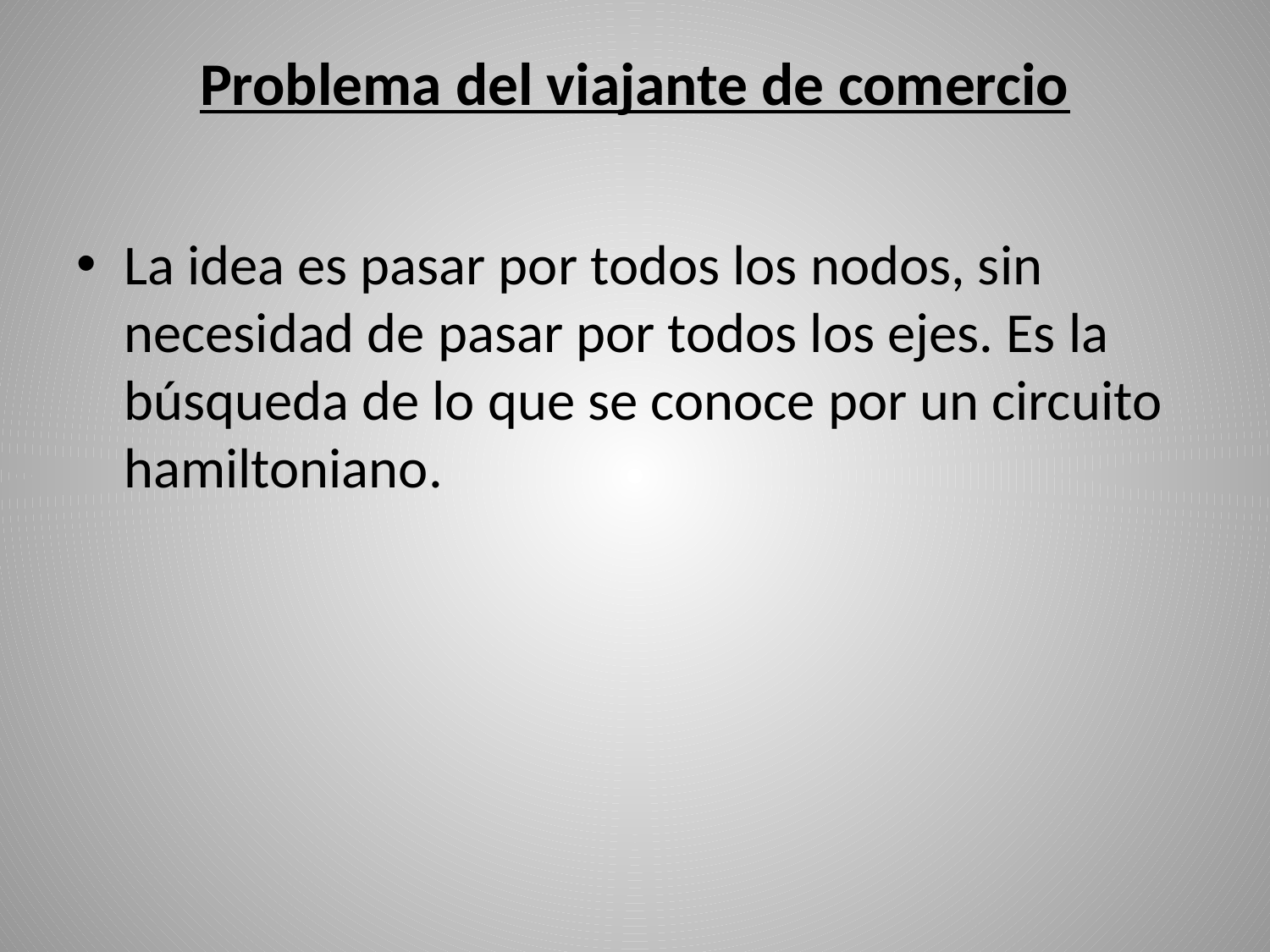

# Problema del viajante de comercio
La idea es pasar por todos los nodos, sin necesidad de pasar por todos los ejes. Es la búsqueda de lo que se conoce por un circuito hamiltoniano.